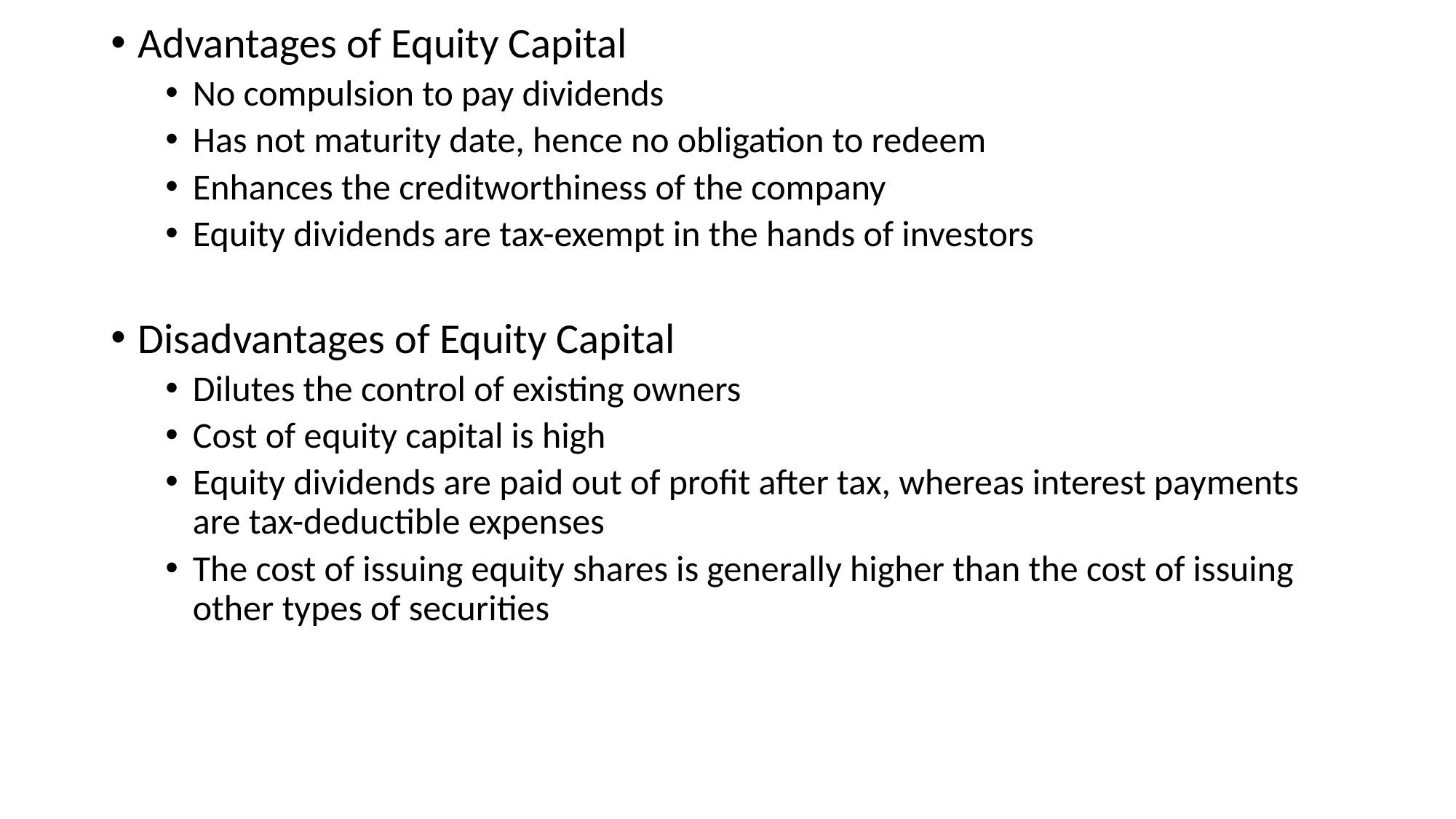

Advantages of Equity Capital
No compulsion to pay dividends
Has not maturity date, hence no obligation to redeem
Enhances the creditworthiness of the company
Equity dividends are tax-exempt in the hands of investors

Disadvantages of Equity Capital
Dilutes the control of existing owners
Cost of equity capital is high
Equity dividends are paid out of profit after tax, whereas interest payments are tax-deductible expenses
The cost of issuing equity shares is generally higher than the cost of issuing other types of securities